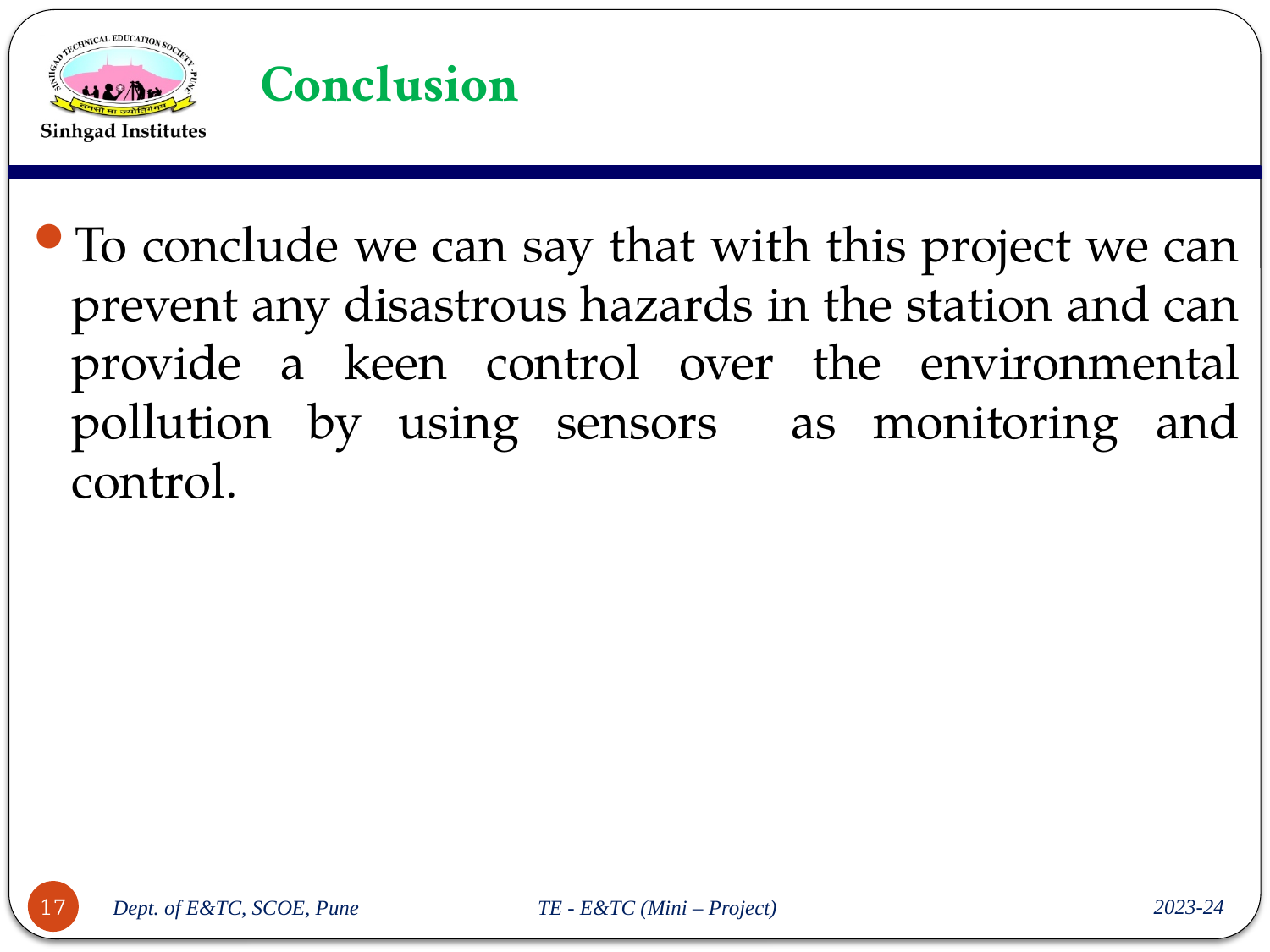

# Conclusion
To conclude we can say that with this project we can prevent any disastrous hazards in the station and can provide a keen control over the environmental pollution by using sensors  as monitoring and control.
2023-24
17
Dept. of E&TC, SCOE, Pune